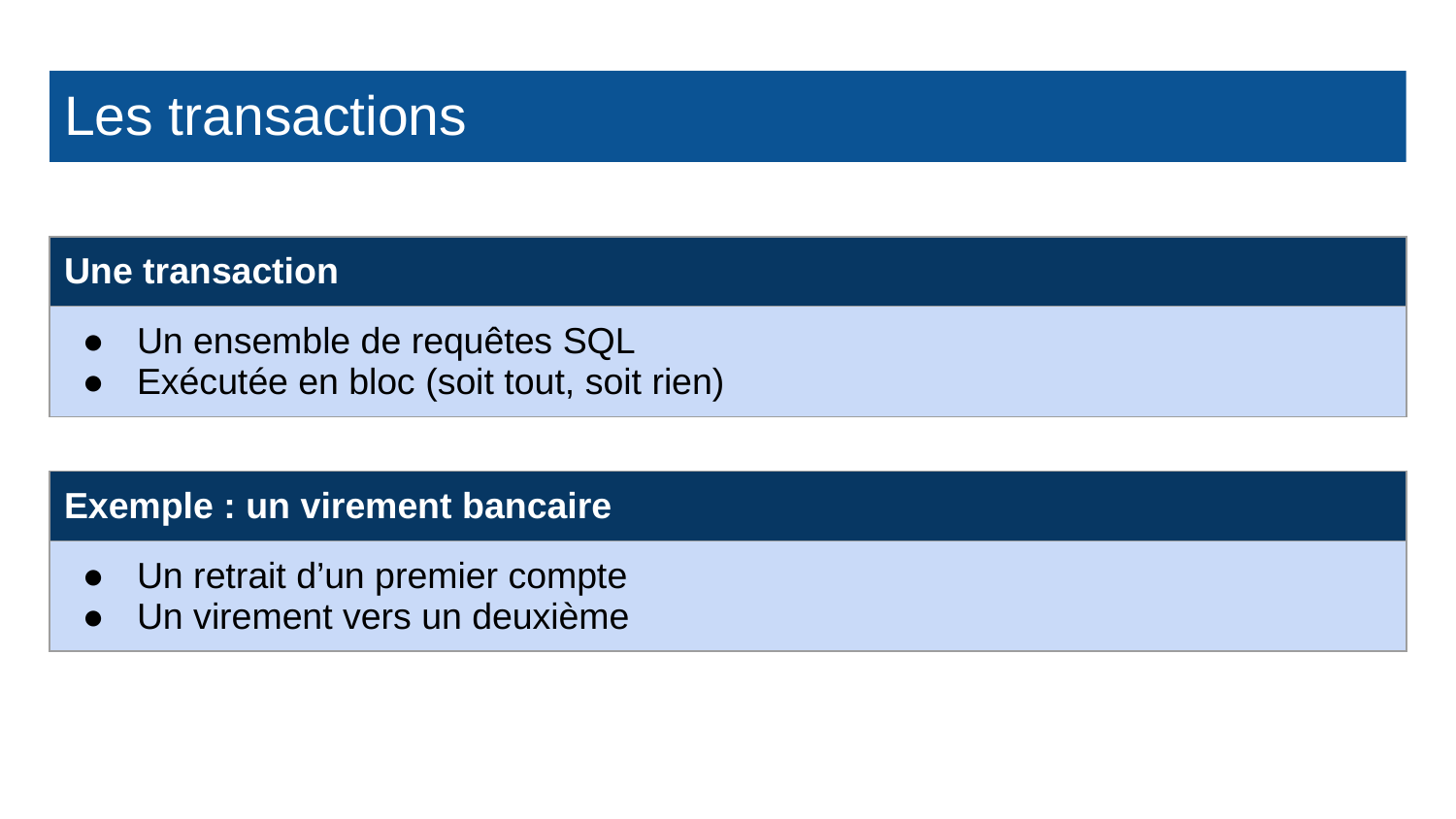

Les transactions
| Une transaction |
| --- |
| Un ensemble de requêtes SQL Exécutée en bloc (soit tout, soit rien) |
| Exemple : un virement bancaire |
| --- |
| Un retrait d’un premier compte Un virement vers un deuxième |